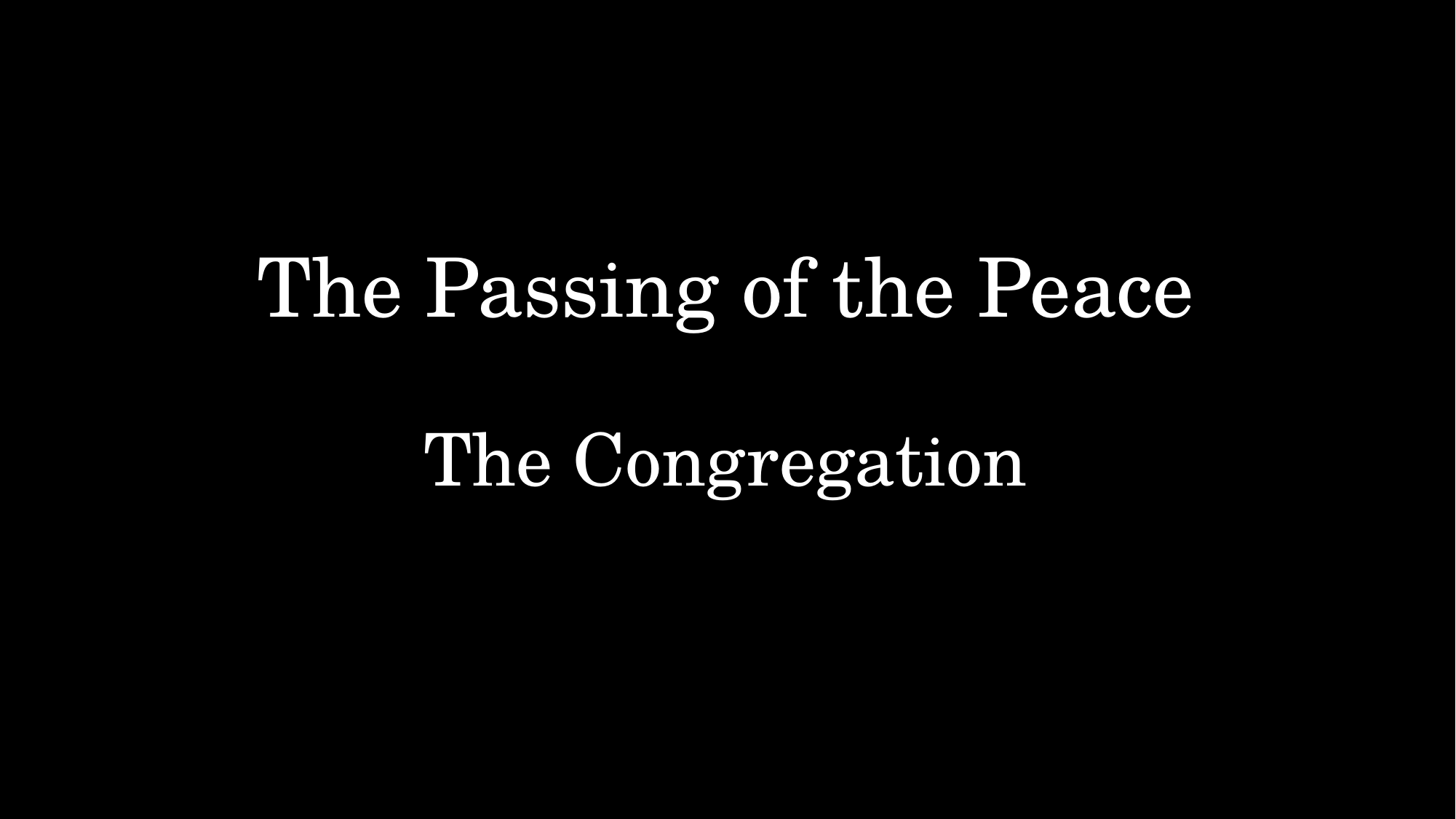

# The Passing of the Peace The Congregation